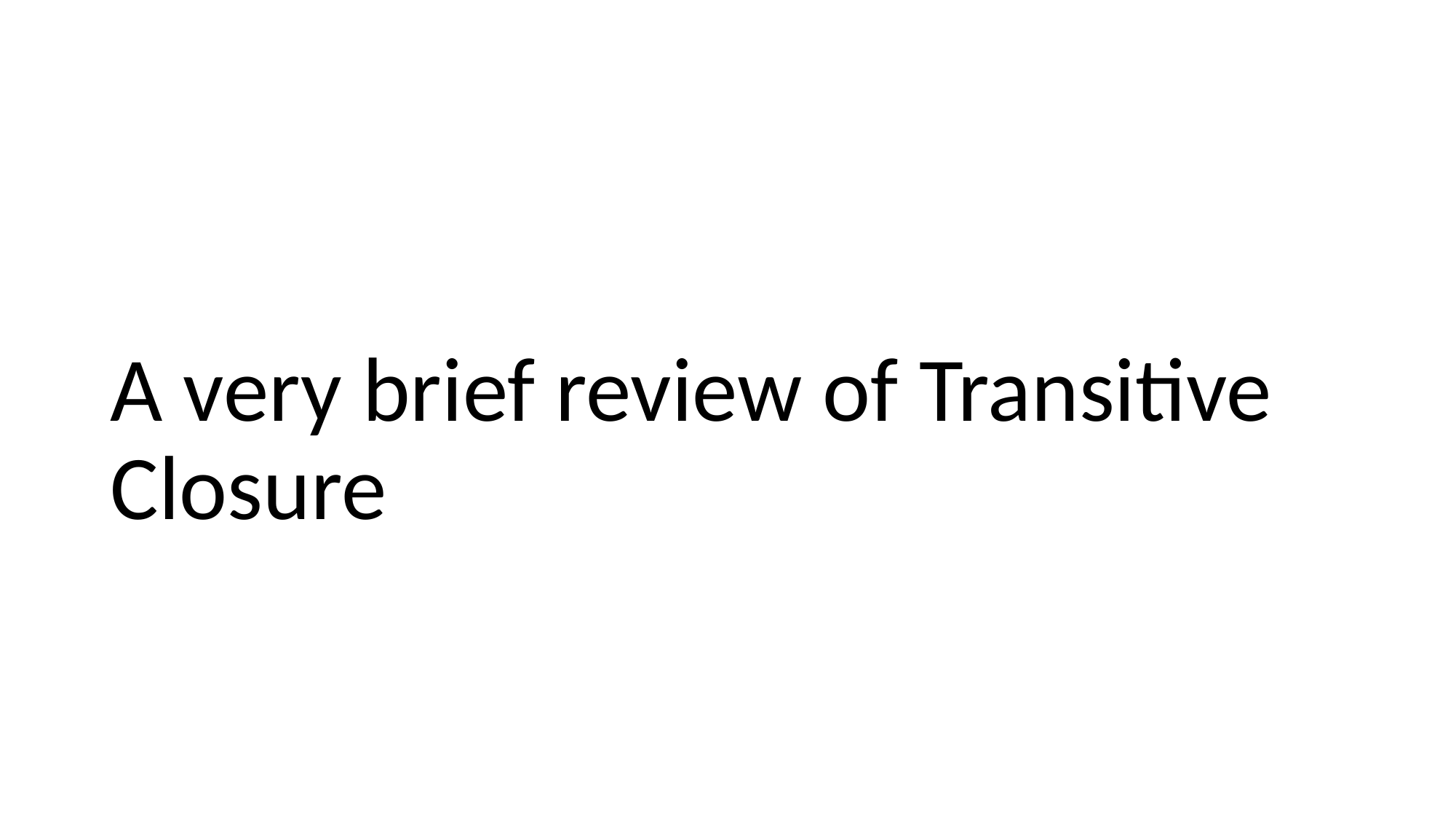

# A very brief review of Transitive Closure